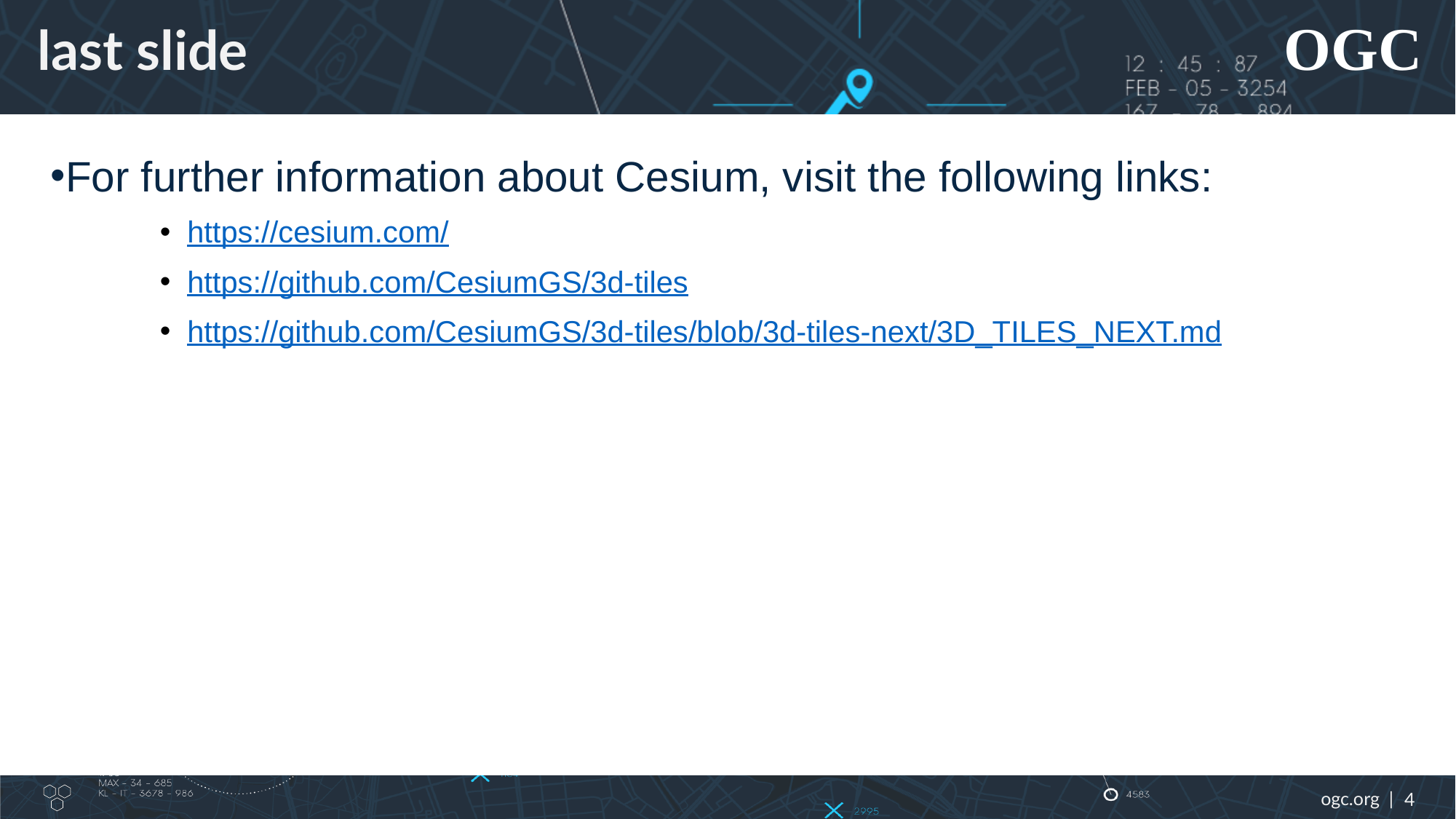

# last slide
For further information about Cesium, visit the following links:
https://cesium.com/
https://github.com/CesiumGS/3d-tiles
https://github.com/CesiumGS/3d-tiles/blob/3d-tiles-next/3D_TILES_NEXT.md
4